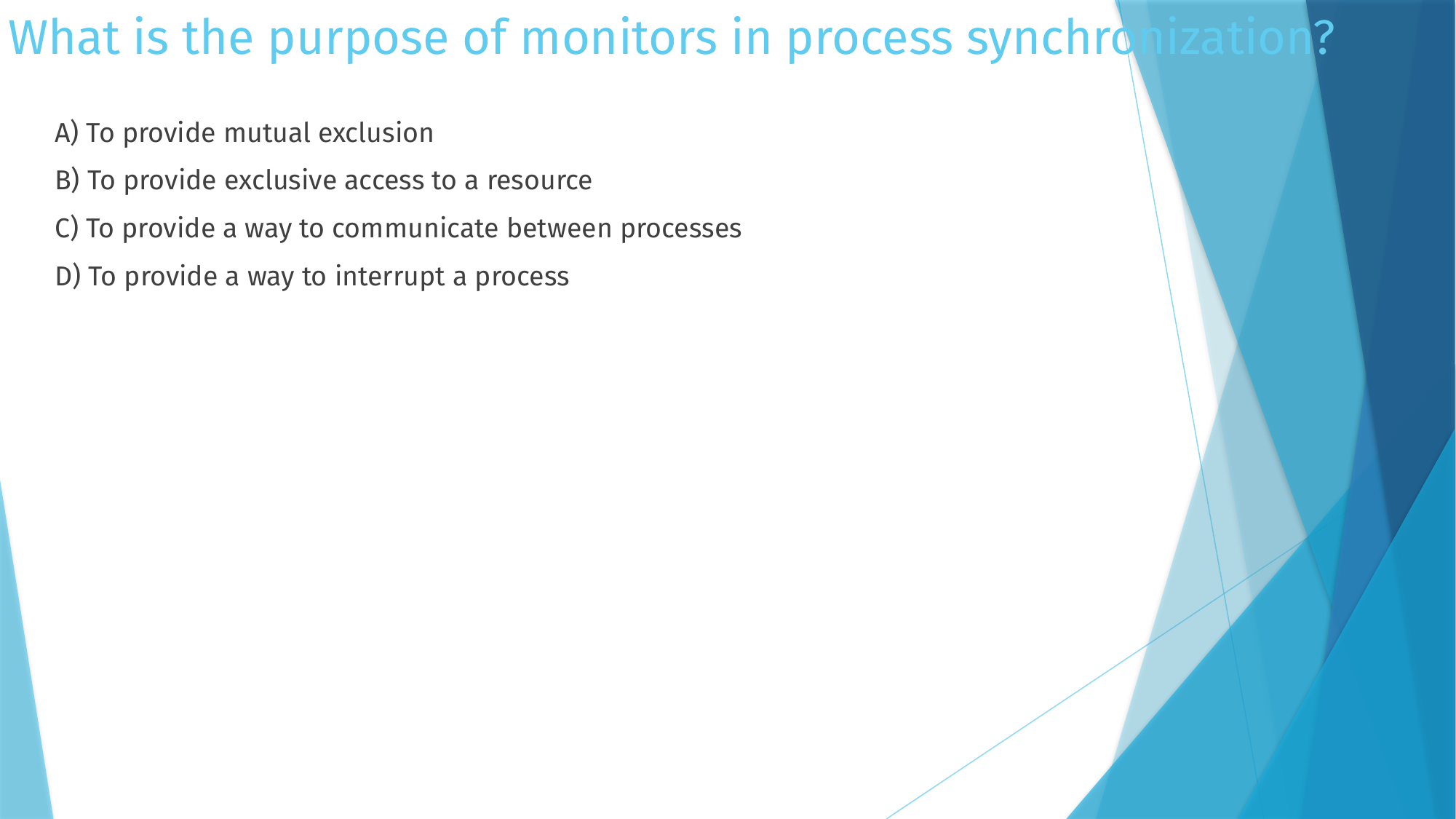

# What is the purpose of monitors in process synchronization?
	A) To provide mutual exclusion
	B) To provide exclusive access to a resource
	C) To provide a way to communicate between processes
	D) To provide a way to interrupt a process